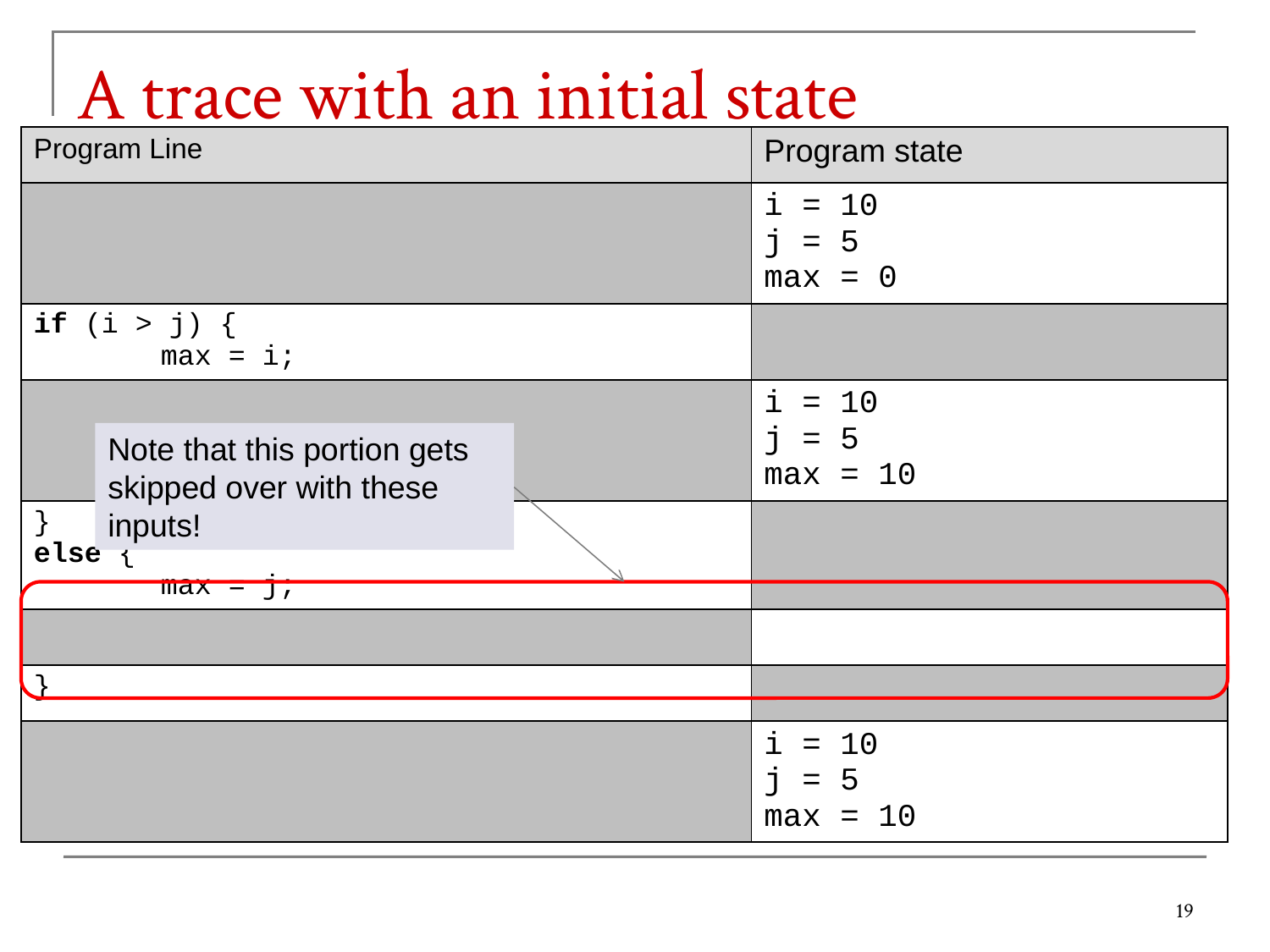

# A trace with an initial state
| Program Line | Program state |
| --- | --- |
|  | i = 10 j = 5 max = 0 |
| if (i > j) { max = i; |  |
|  | i = 10 j = 5 max = 10 |
| } else { max = j; |  |
|  |  |
| } |  |
|  | i = 10 j = 5 max = 10 |

Note that this portion gets skipped over with these inputs!

19